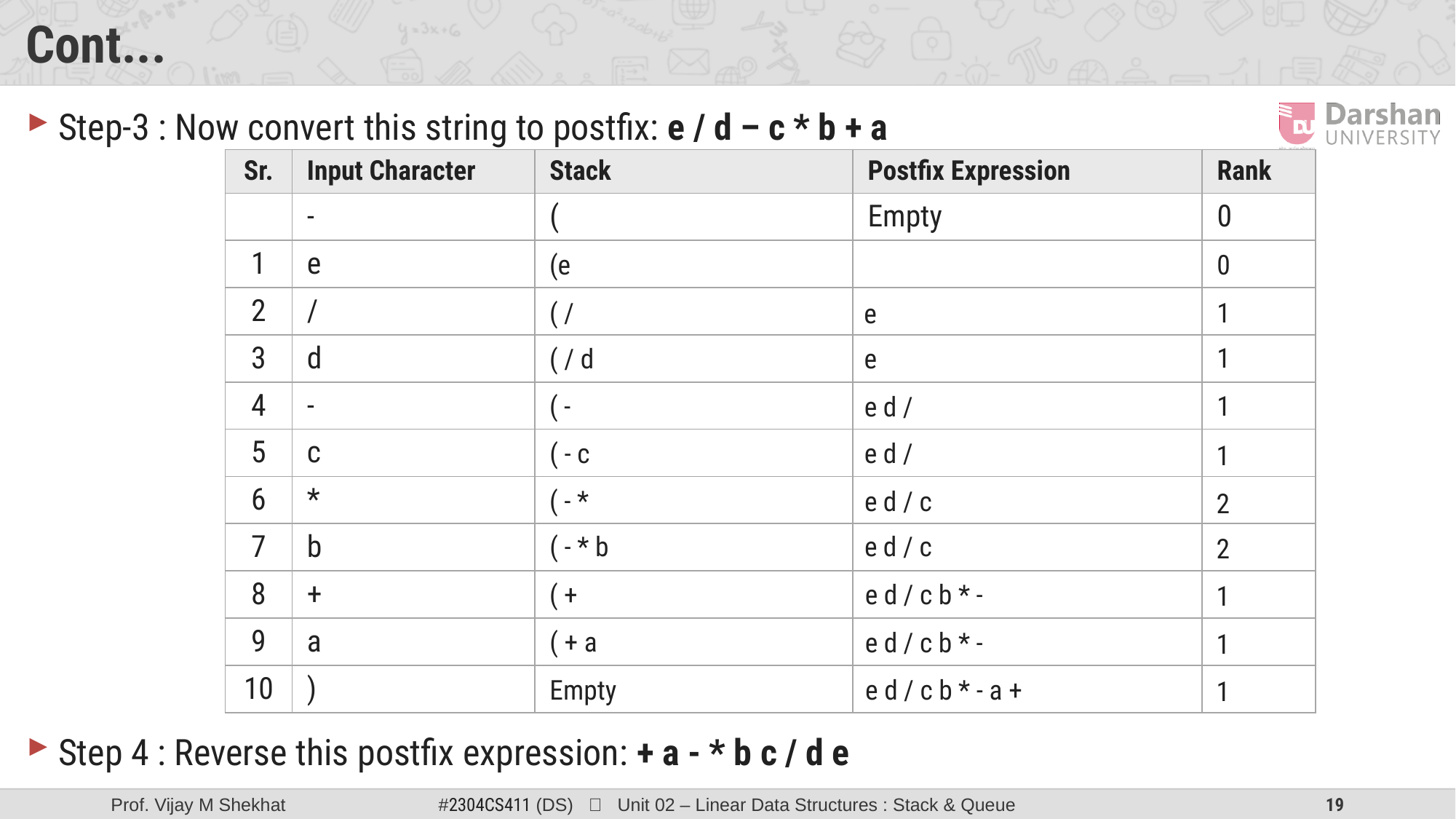

# Cont...
Step-3 : Now convert this string to postfix: e / d – c * b + a

Step 4 : Reverse this postfix expression: + a - * b c / d e

| Sr. | Input Character | Stack | Postfix Expression | Rank |
| --- | --- | --- | --- | --- |
|  | - | ( | Empty | 0 |
| 1 | e |  |  |  |
| 2 | / |  |  |  |
| 3 | d |  |  |  |
| 4 | - |  |  |  |
| 5 | c |  |  |  |
| 6 | \* |  |  |  |
| 7 | b |  |  |  |
| 8 | + |  |  |  |
| 9 | a |  |  |  |
| 10 | ) |  |  |  |
(e
0
( /
1
e
1
( / d
e
1
( -
e d /
( - c
e d /
1
( - *
e d / c
2
( - * b
e d / c
2
( +
e d / c b * -
1
( + a
e d / c b * -
1
Empty
e d / c b * - a +
1